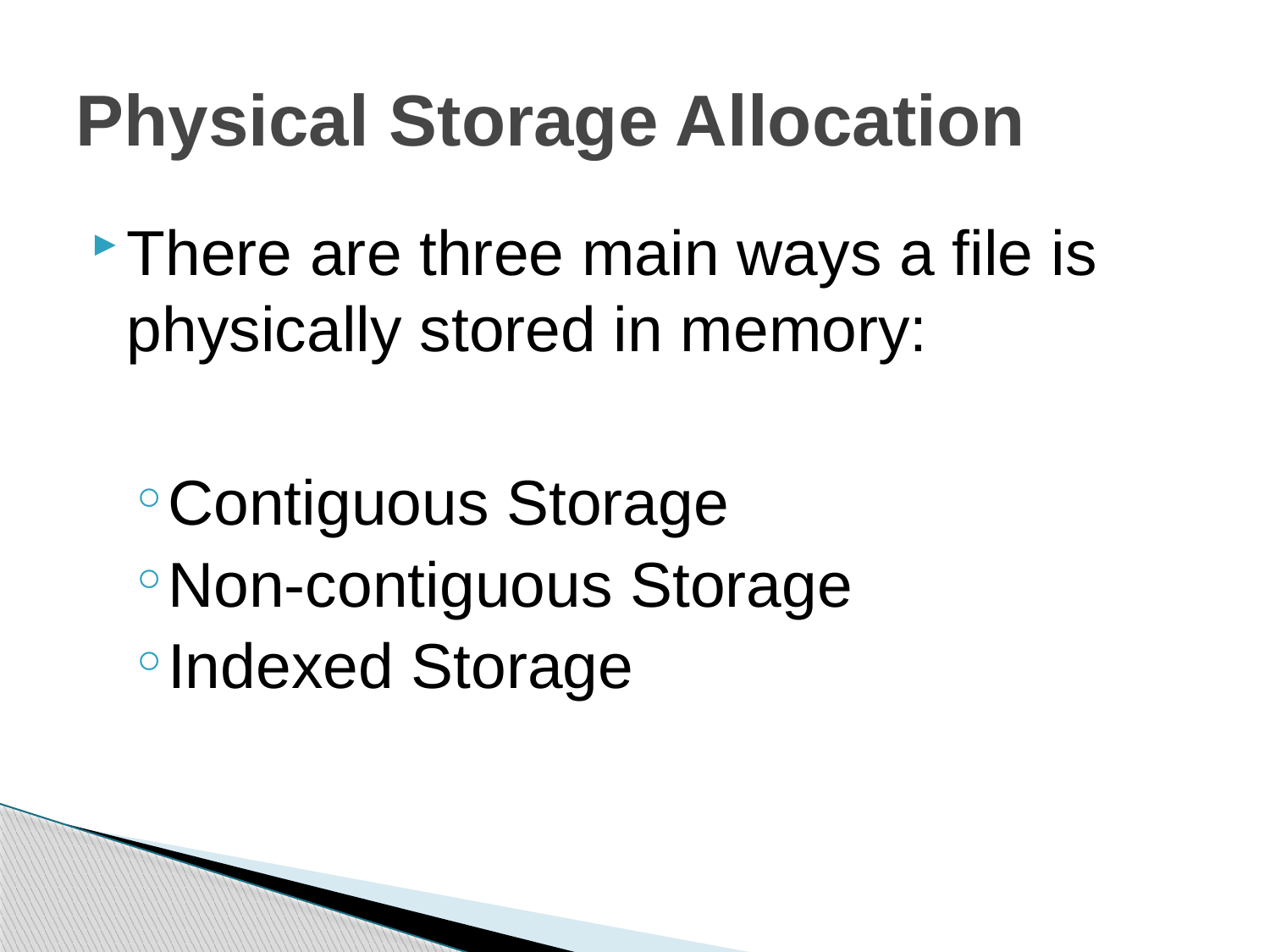

# Physical Storage Allocation
There are three main ways a file is physically stored in memory:

Contiguous Storage
Non-contiguous Storage
Indexed Storage